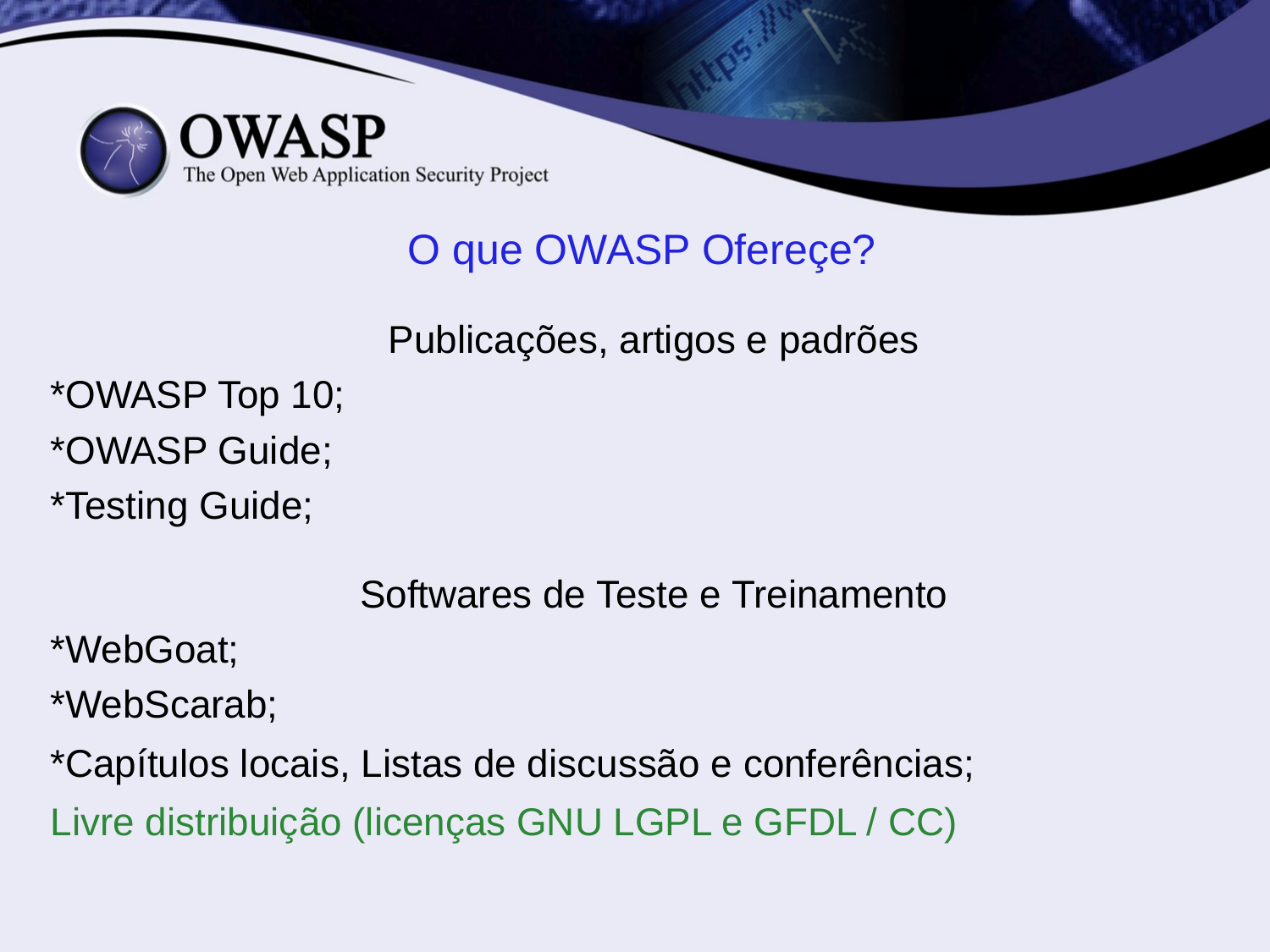

O que OWASP Ofereçe?

Publicações, artigos e padrões
*OWASP Top 10;
*OWASP Guide;
*Testing Guide;

Softwares de Teste e Treinamento
*WebGoat;
*WebScarab;
*Capítulos locais, Listas de discussão e conferências;
Livre distribuição (licenças GNU LGPL e GFDL / CC)